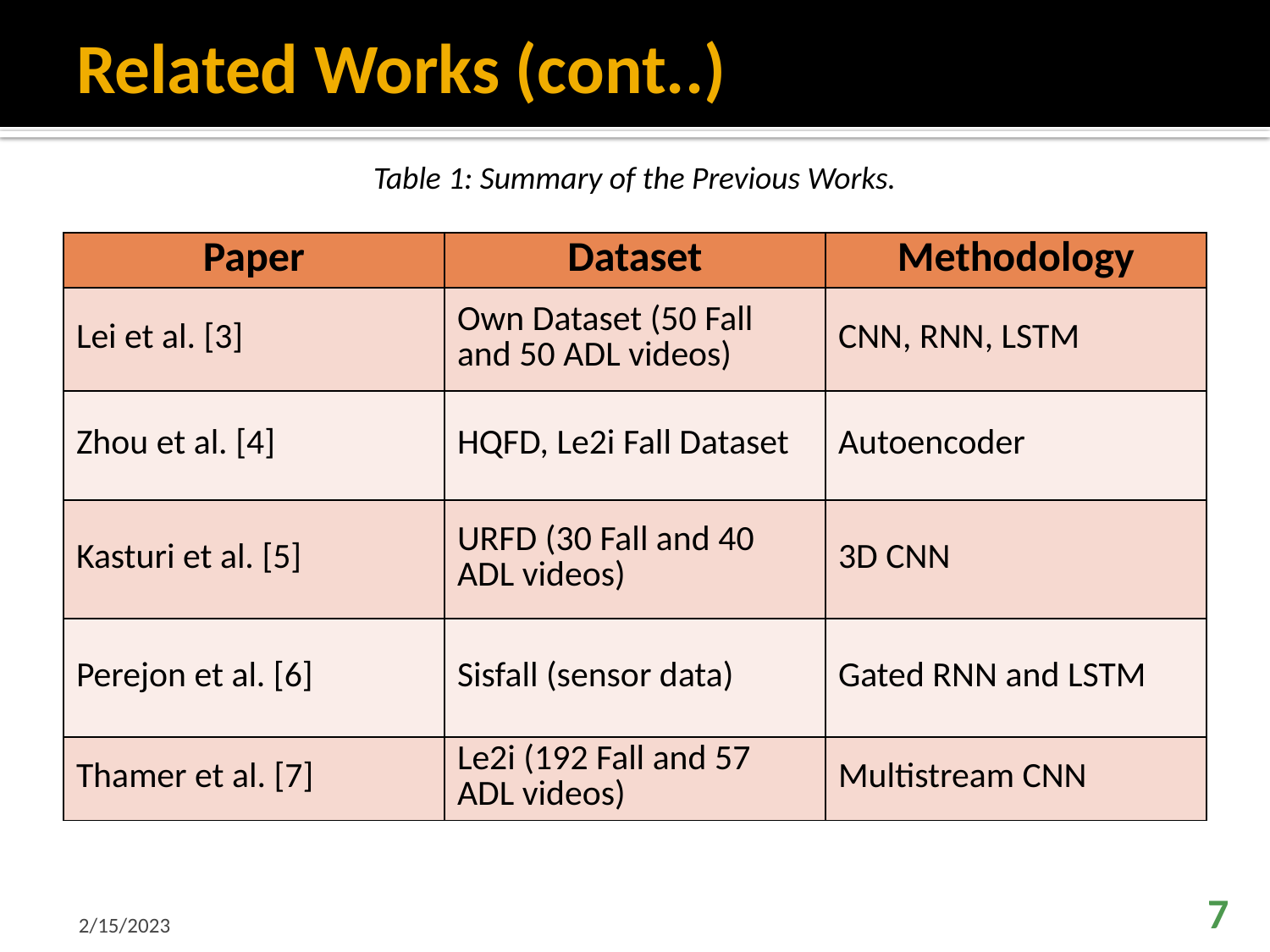

# Related Works (cont..)
Table 1: Summary of the Previous Works.
| Paper | Dataset | Methodology |
| --- | --- | --- |
| Lei et al. [3] | Own Dataset (50 Fall and 50 ADL videos) | CNN, RNN, LSTM |
| Zhou et al. [4] | HQFD, Le2i Fall Dataset | Autoencoder |
| Kasturi et al. [5] | URFD (30 Fall and 40 ADL videos) | 3D CNN |
| Perejon et al. [6] | Sisfall (sensor data) | Gated RNN and LSTM |
| Thamer et al. [7] | Le2i (192 Fall and 57 ADL videos) | Multistream CNN |
2/15/2023
7